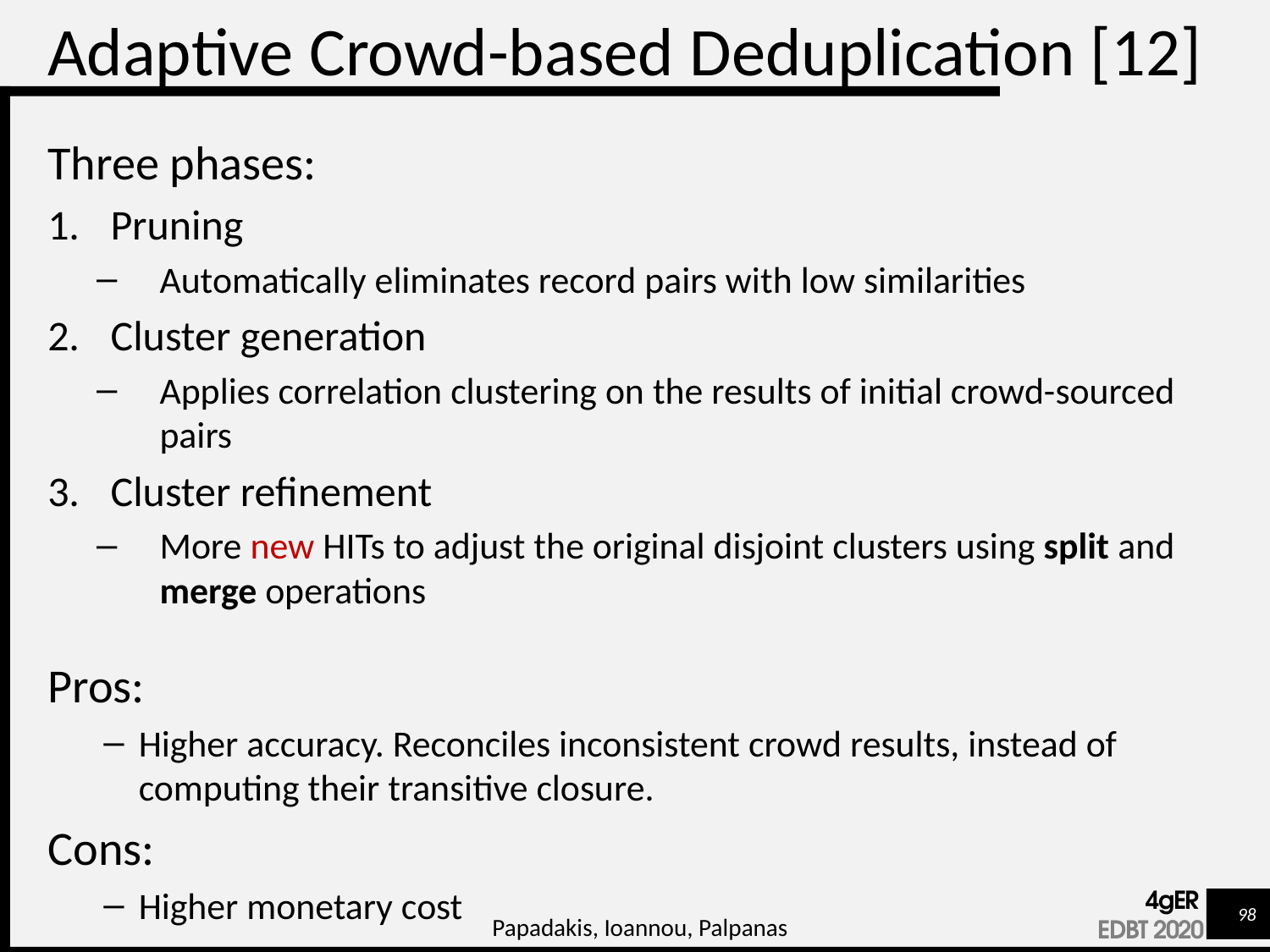

# Adaptive Crowd-based Deduplication [12]
Three phases:
Pruning
Automatically eliminates record pairs with low similarities
Cluster generation
Applies correlation clustering on the results of initial crowd-sourced pairs
Cluster refinement
More new HITs to adjust the original disjoint clusters using split and merge operations

Pros:
Higher accuracy. Reconciles inconsistent crowd results, instead of computing their transitive closure.
Cons:
Higher monetary cost
Papadakis, Ioannou, Palpanas